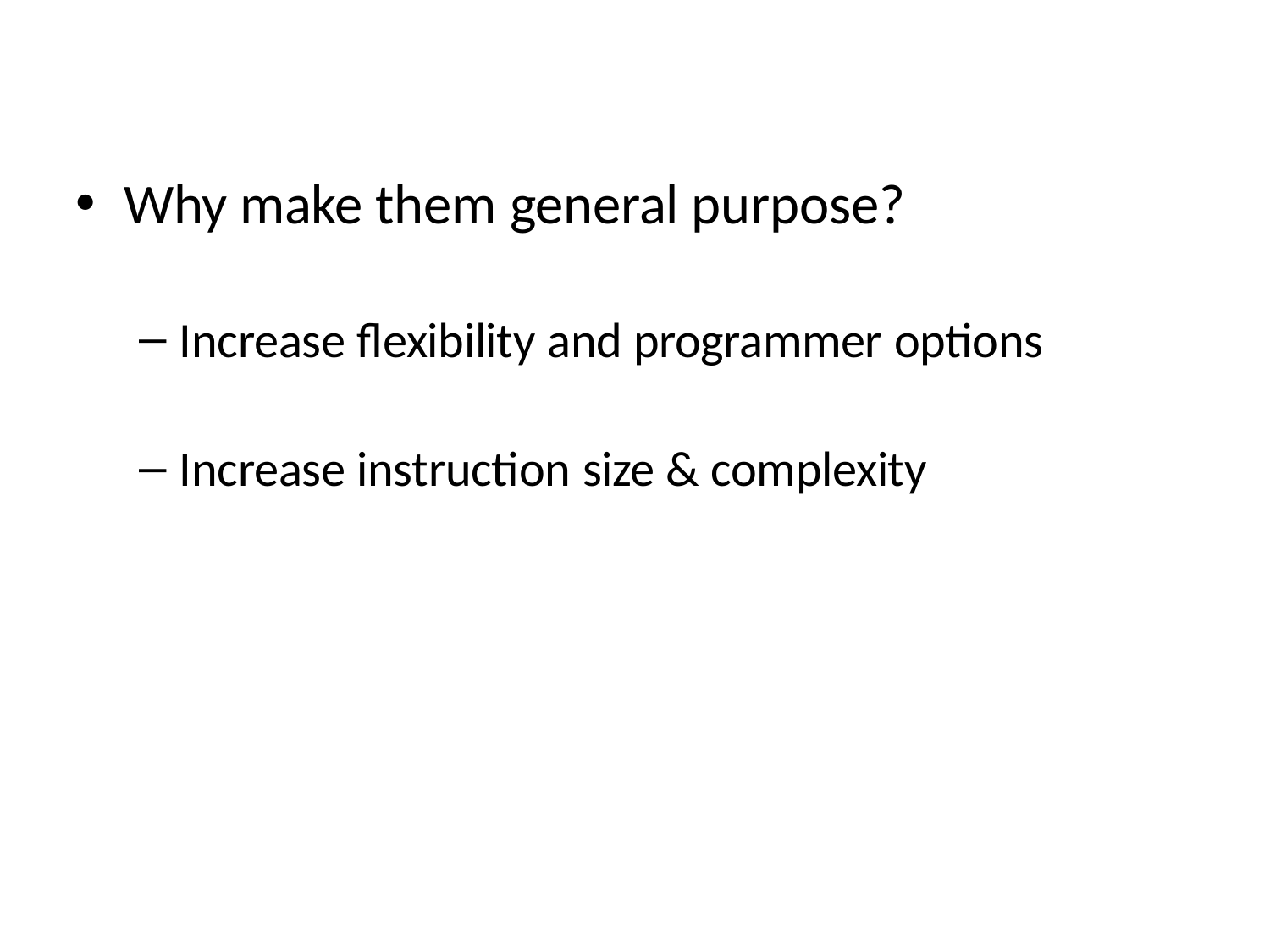

Why make them general purpose?

Increase flexibility and programmer options

Increase instruction size & complexity